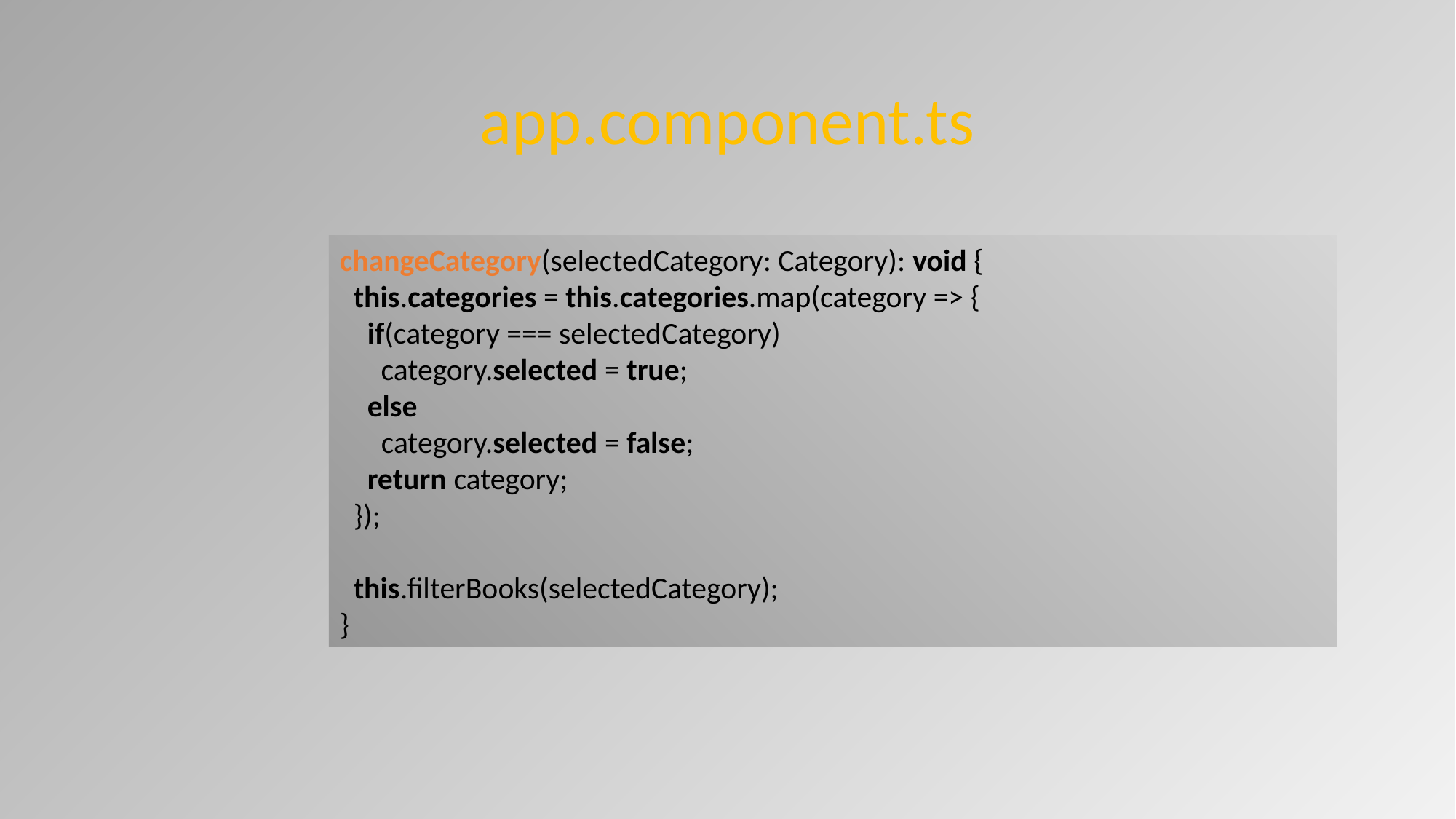

# app.component.ts
changeCategory(selectedCategory: Category): void {
  this.categories = this.categories.map(category => {
    if(category === selectedCategory)
      category.selected = true;
    else
      category.selected = false;
    return category;
  });
  this.filterBooks(selectedCategory);
}